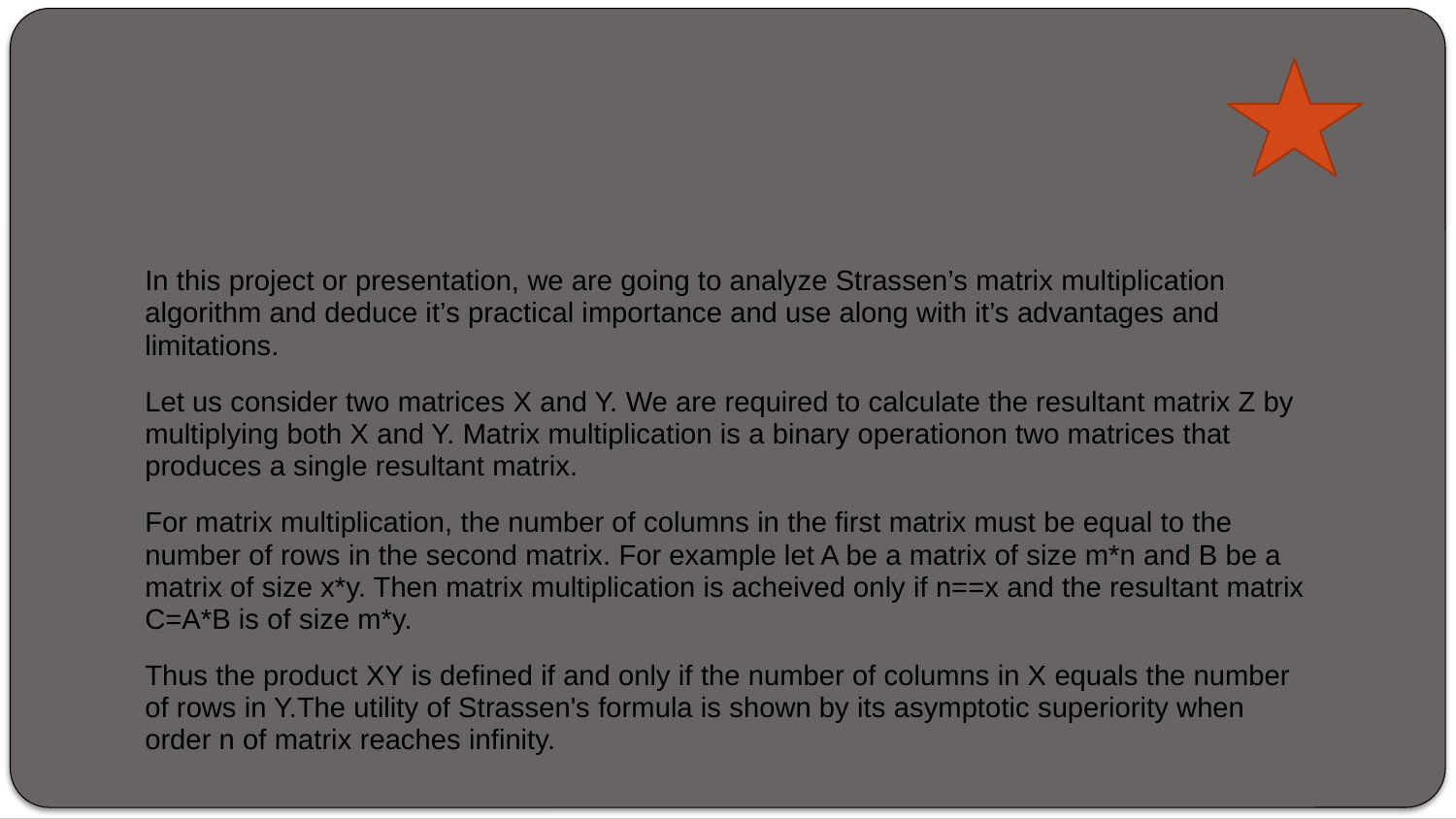

# INTRODUCTION
In this project or presentation, we are going to analyze Strassen’s matrix multiplication algorithm and deduce it’s practical importance and use along with it’s advantages and limitations.
Let us consider two matrices X and Y. We are required to calculate the resultant matrix Z by multiplying both X and Y. Matrix multiplication is a binary operationon two matrices that produces a single resultant matrix.
For matrix multiplication, the number of columns in the first matrix must be equal to the number of rows in the second matrix. For example let A be a matrix of size m*n and B be a matrix of size x*y. Then matrix multiplication is acheived only if n==x and the resultant matrix C=A*B is of size m*y.
Thus the product XY is defined if and only if the number of columns in X equals the number of rows in Y.The utility of Strassen's formula is shown by its asymptotic superiority when order n of matrix reaches infinity.